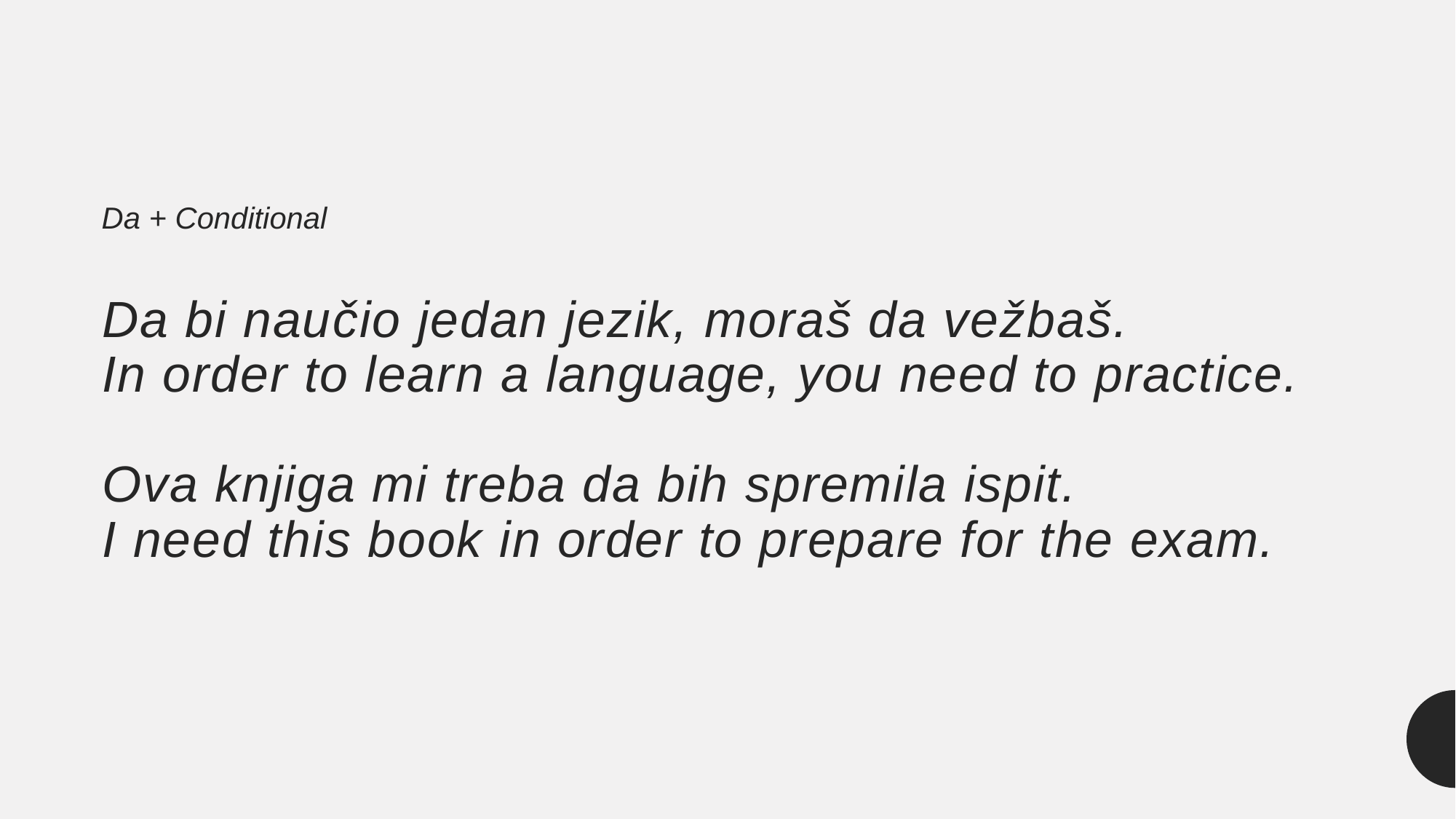

Da + Conditional
# Da bi naučio jedan jezik, moraš da vežbaš. In order to learn a language, you need to practice. Ova knjiga mi treba da bih spremila ispit. I need this book in order to prepare for the exam.